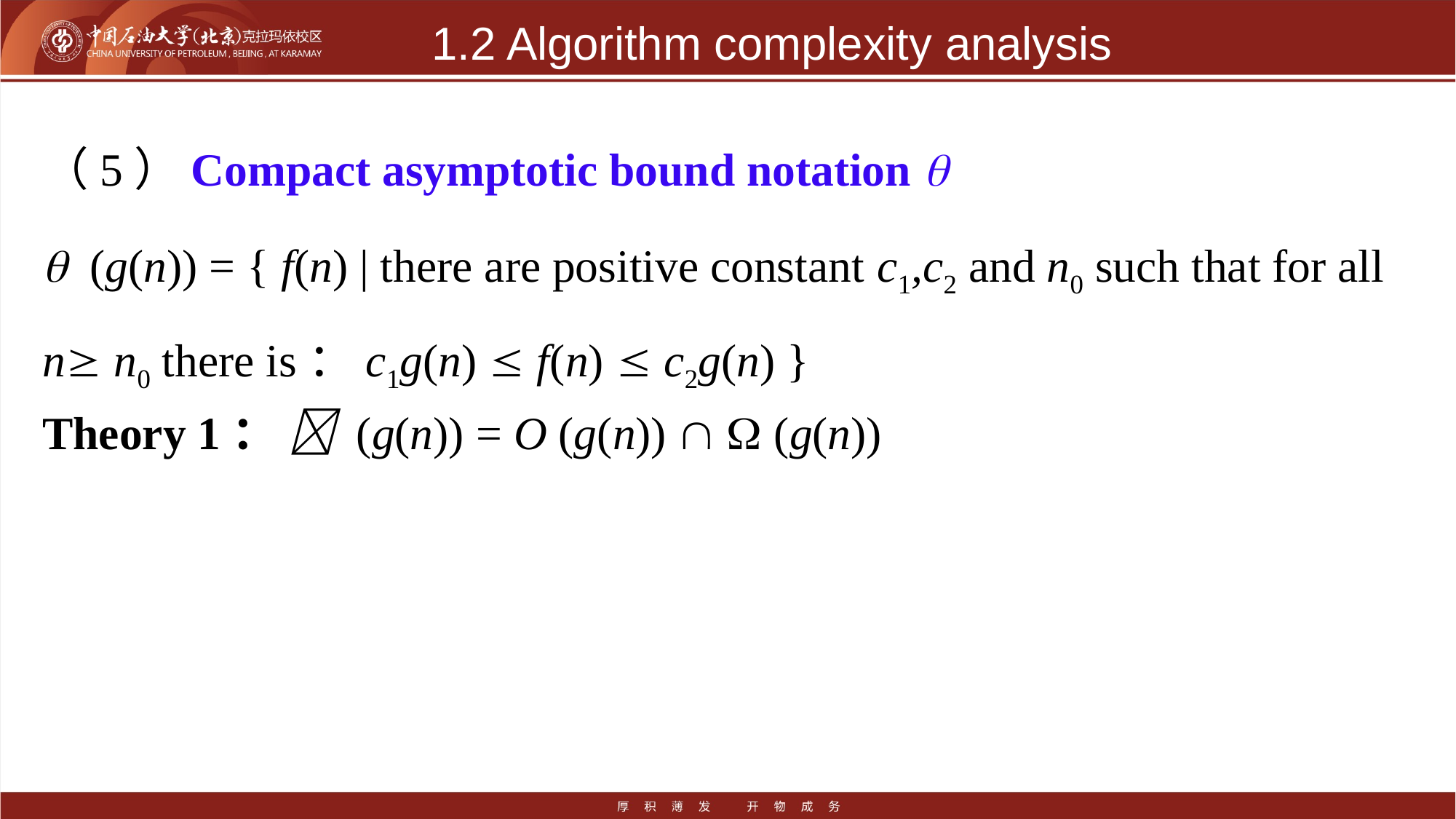

# 1.2 Algorithm complexity analysis
（5）Compact asymptotic bound notation θ
θ  (g(n)) = { f(n) | there are positive constant c1,c2 and n0 such that for all n≥ n0 there is：c1g(n) ≤ f(n) ≤ c2g(n) }
Theory 1： θ (g(n)) = O (g(n)) ∩ Ω (g(n))